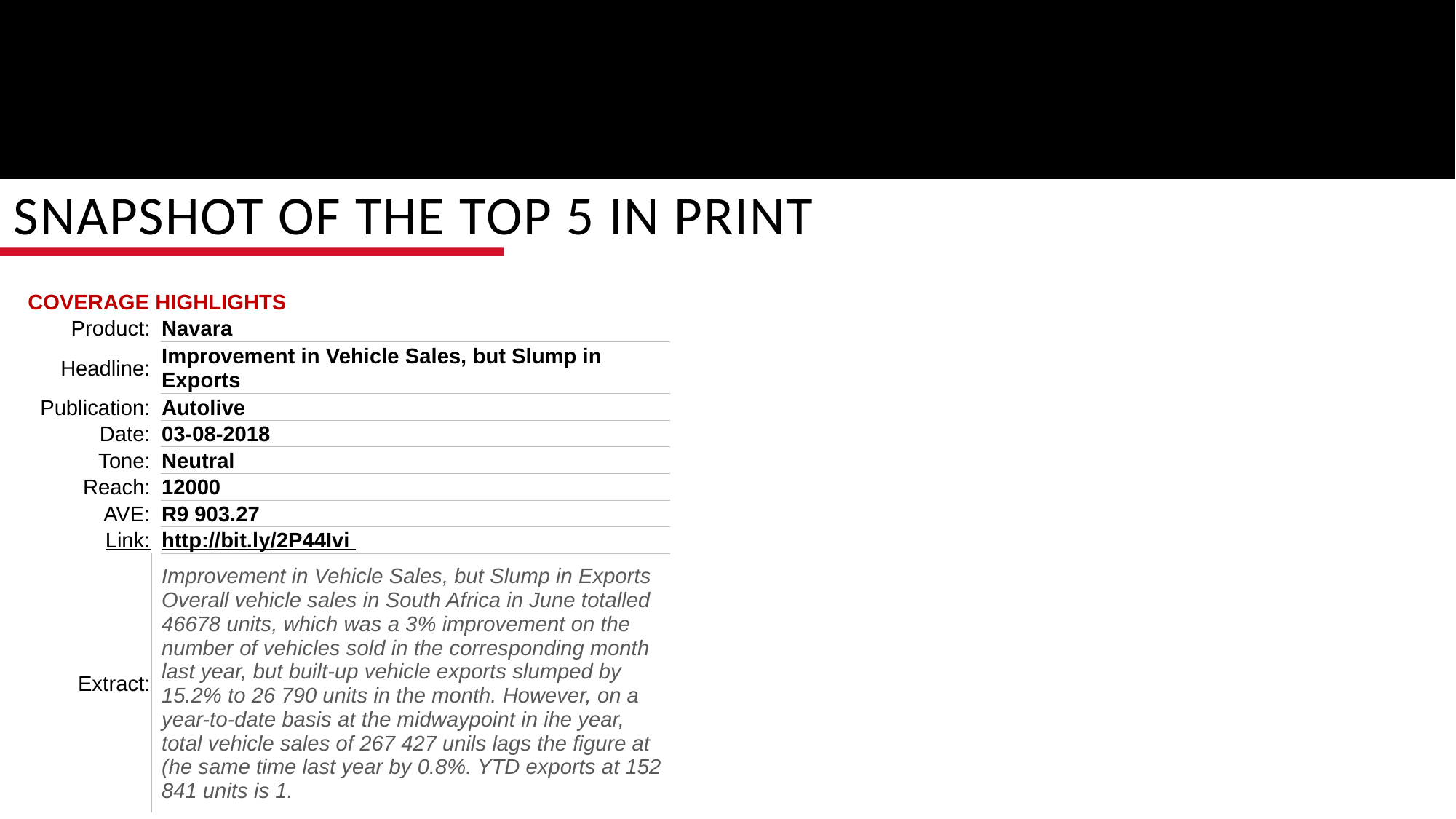

# SNAPSHOT OF THE TOP 5 IN PRINT

| COVERAGE HIGHLIGHTS |  |  |
| --- | --- | --- |
| Product: |  | Navara |
| Headline: |  | Improvement in Vehicle Sales, but Slump in Exports |
| Publication: |  | Autolive |
| Date: |  | 03-08-2018 |
| Tone: |  | Neutral |
| Reach: |  | 12000 |
| AVE: |  | R9 903.27 |
| Link: |  | http://bit.ly/2P44Ivi |
| Extract: |  | Improvement in Vehicle Sales, but Slump in Exports Overall vehicle sales in South Africa in June totalled 46678 units, which was a 3% improvement on the number of vehicles sold in the corresponding month last year, but built-up vehicle exports slumped by 15.2% to 26 790 units in the month. However, on a year-to-date basis at the midwaypoint in ihe year, total vehicle sales of 267 427 unils lags the figure at (he same time last year by 0.8%. YTD exports at 152 841 units is 1. |